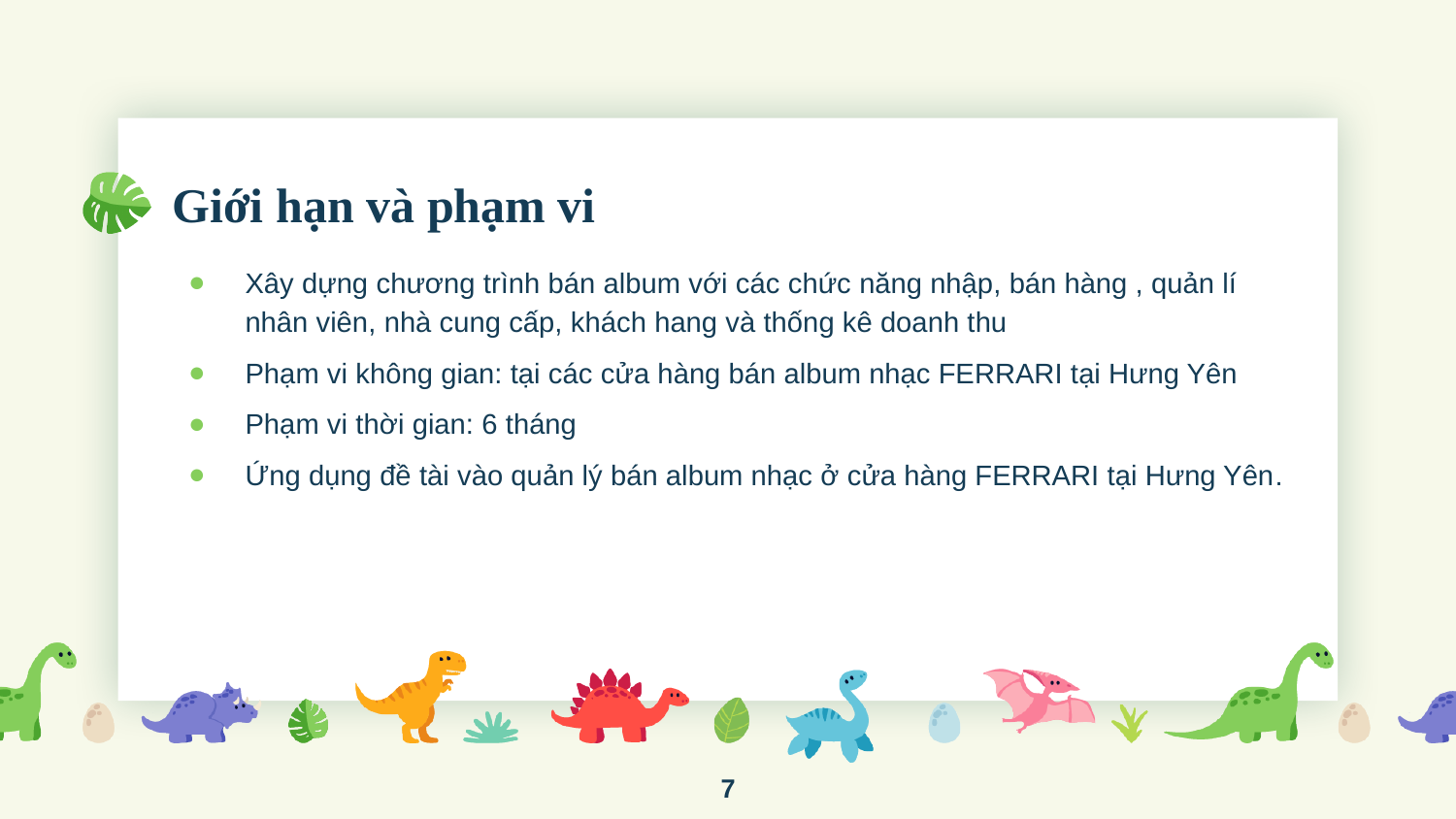

# Giới hạn và phạm vi
Xây dựng chương trình bán album với các chức năng nhập, bán hàng , quản lí nhân viên, nhà cung cấp, khách hang và thống kê doanh thu
Phạm vi không gian: tại các cửa hàng bán album nhạc FERRARI tại Hưng Yên
Phạm vi thời gian: 6 tháng
Ứng dụng đề tài vào quản lý bán album nhạc ở cửa hàng FERRARI tại Hưng Yên.

7